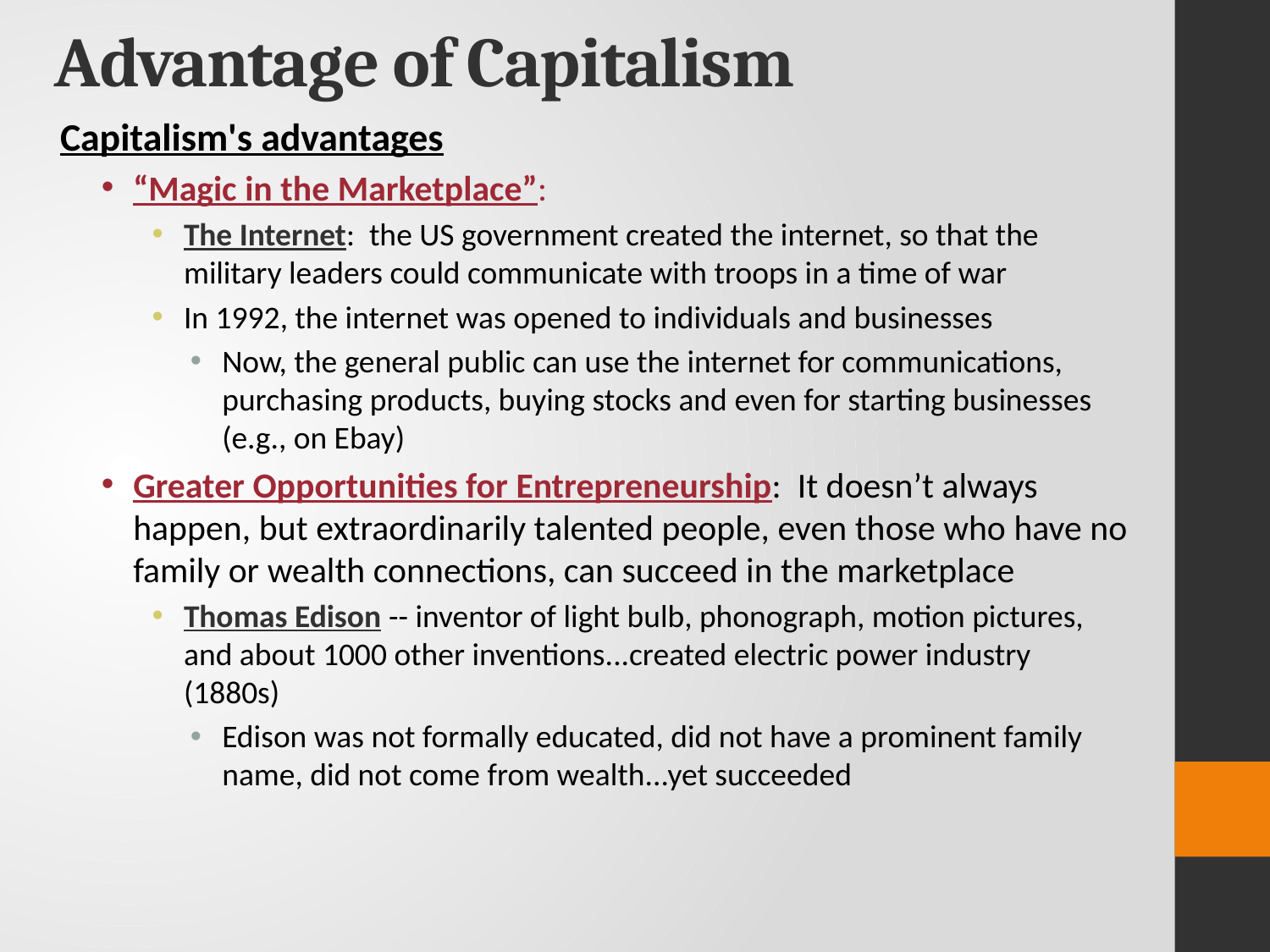

# Advantage of Capitalism
Capitalism's advantages
“Magic in the Marketplace”:
The Internet:  the US government created the internet, so that the military leaders could communicate with troops in a time of war
In 1992, the internet was opened to individuals and businesses
Now, the general public can use the internet for communications, purchasing products, buying stocks and even for starting businesses (e.g., on Ebay)
Greater Opportunities for Entrepreneurship:  It doesn’t always happen, but extraordinarily talented people, even those who have no family or wealth connections, can succeed in the marketplace
Thomas Edison -- inventor of light bulb, phonograph, motion pictures, and about 1000 other inventions...created electric power industry (1880s)
Edison was not formally educated, did not have a prominent family name, did not come from wealth...yet succeeded